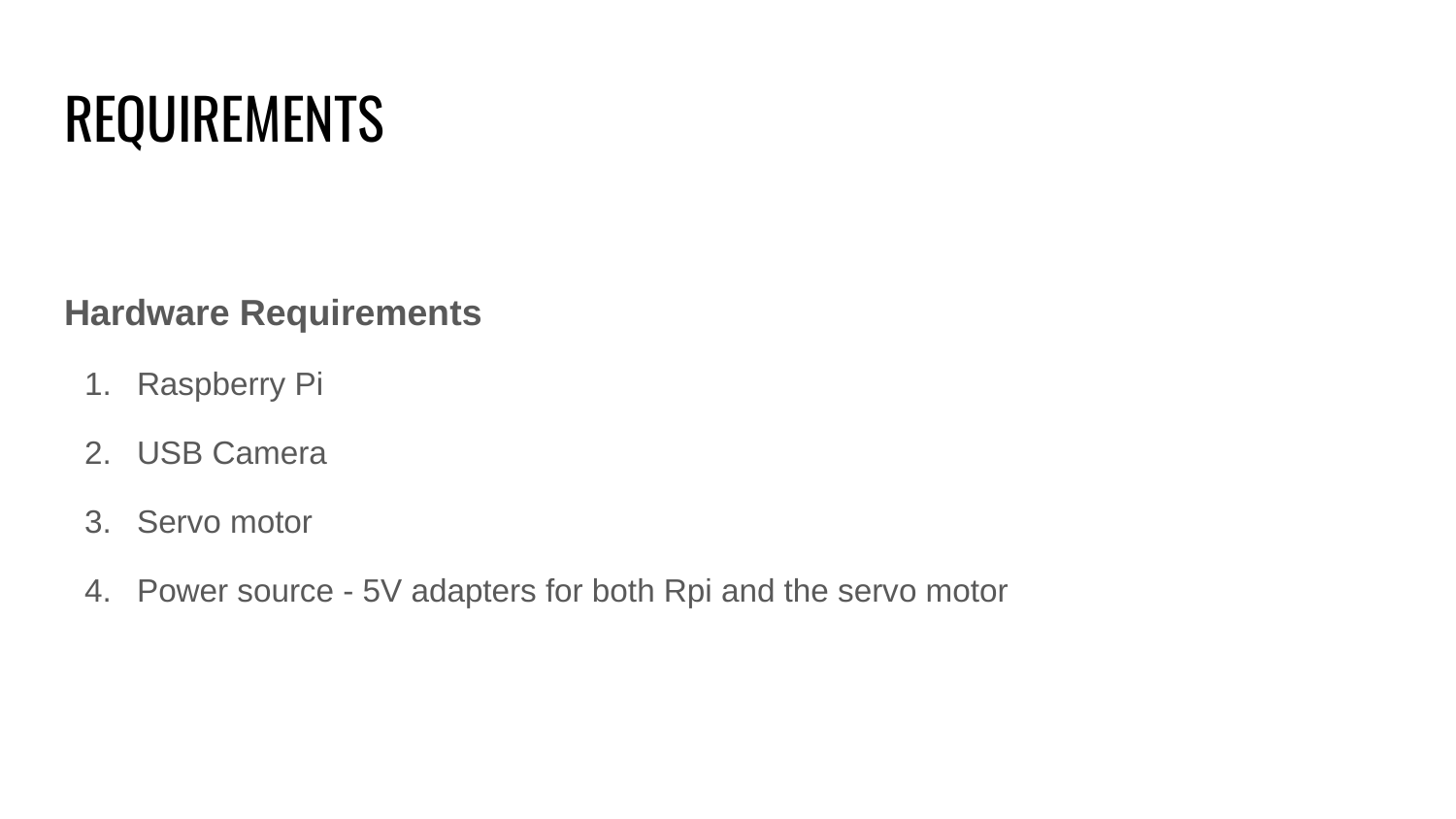

# REQUIREMENTS
Hardware Requirements
Raspberry Pi
USB Camera
Servo motor
Power source - 5V adapters for both Rpi and the servo motor